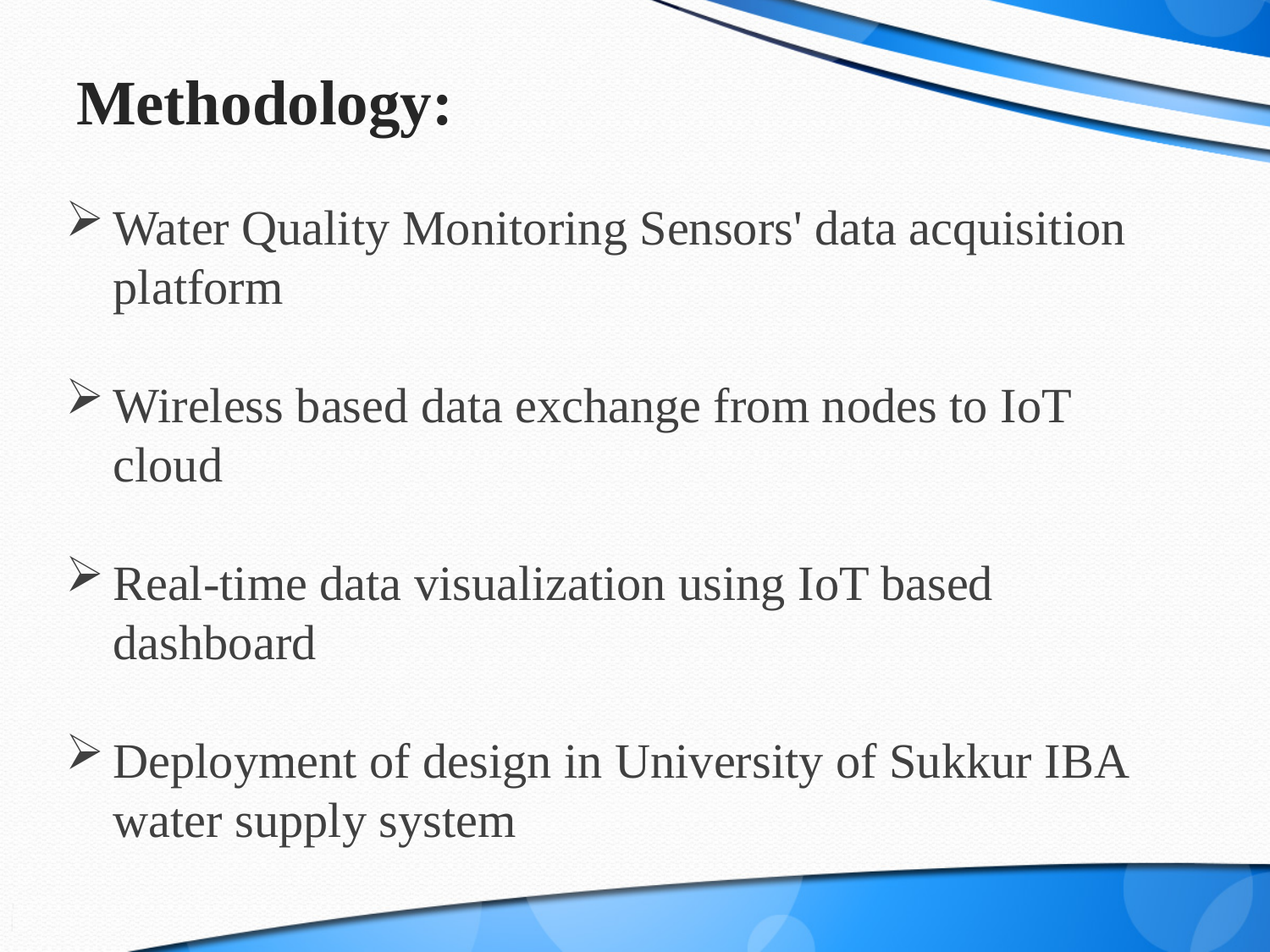

# Methodology:
Water Quality Monitoring Sensors' data acquisition platform

Wireless based data exchange from nodes to IoT cloud

Real-time data visualization using IoT based dashboard

Deployment of design in University of Sukkur IBA water supply system